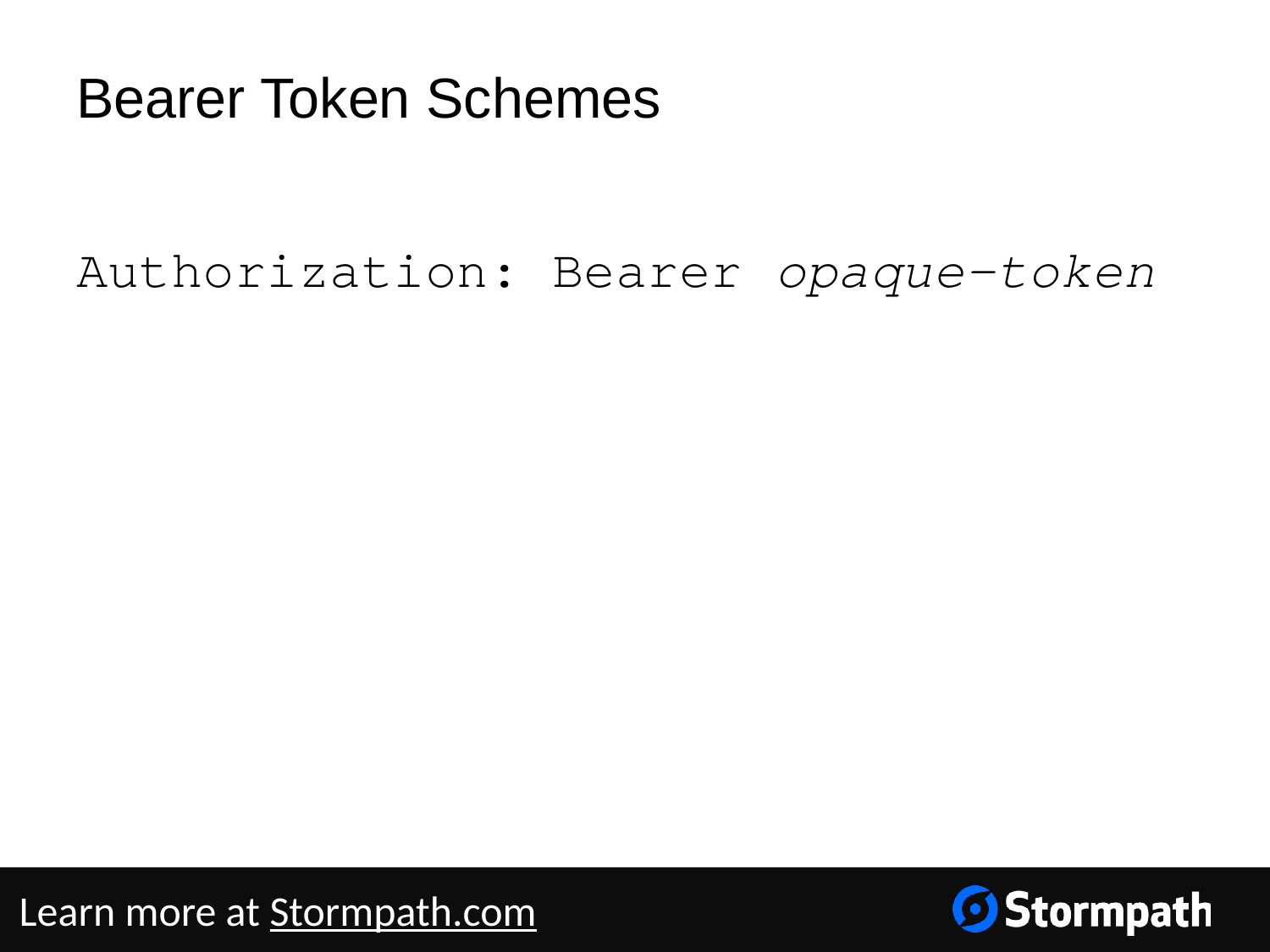

# Bearer Token Schemes
Authorization: Bearer opaque-token
Learn more at Stormpath.com